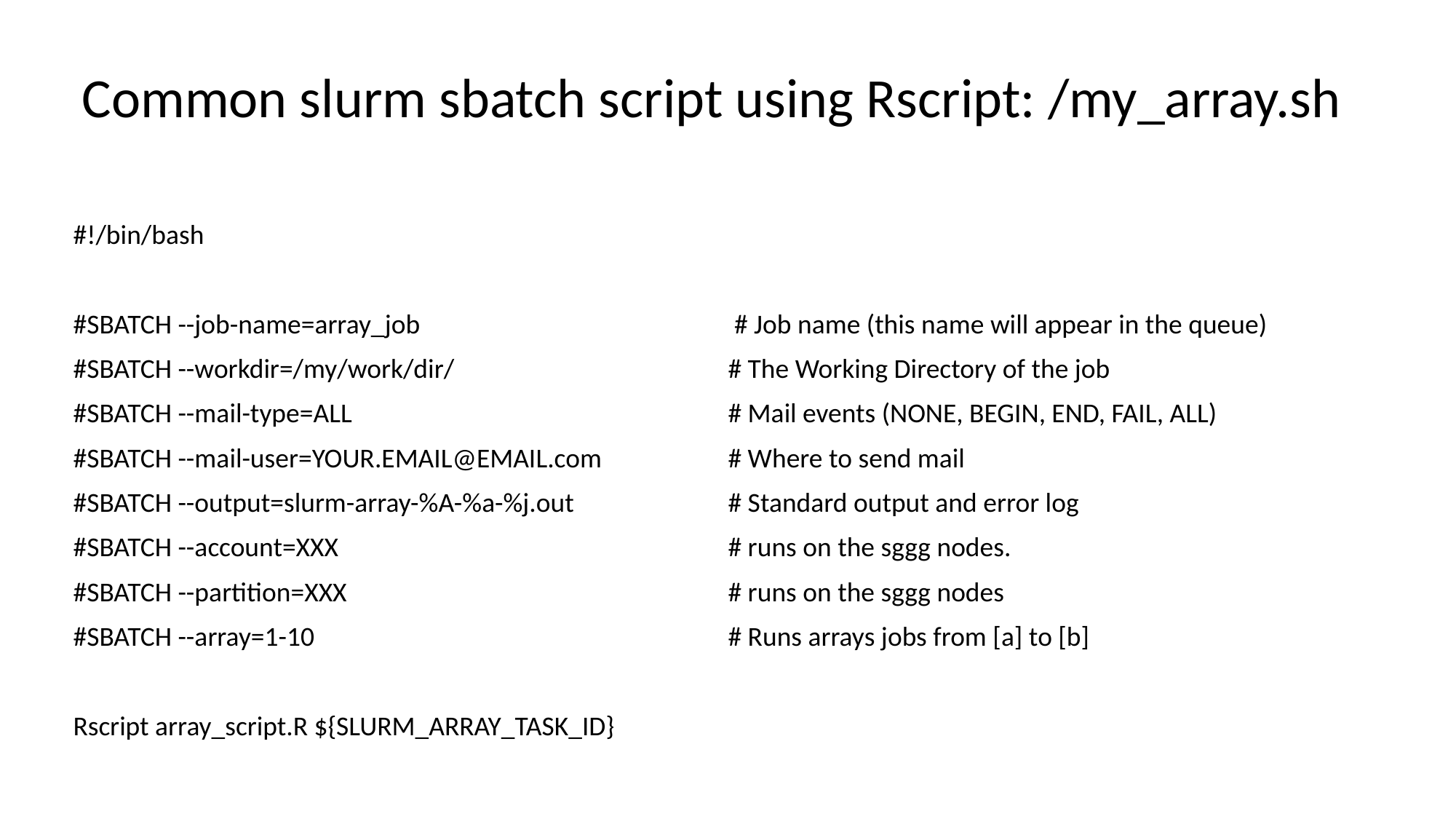

# Common slurm sbatch script using Rscript: /my_array.sh

#!/bin/bash

#SBATCH --job-name=array_job                    		 # Job name (this name will appear in the queue)
#SBATCH --workdir=/my/work/dir/		 	# The Working Directory of the job
#SBATCH --mail-type=ALL                         		 	# Mail events (NONE, BEGIN, END, FAIL, ALL)
#SBATCH --mail-user=YOUR.EMAIL@EMAIL.com         	# Where to send mail
#SBATCH --output=slurm-array-%A-%a-%j.out        	# Standard output and error log
#SBATCH --account=XXX                            		# runs on the sggg nodes.
#SBATCH --partition=XXX			                 	# runs on the sggg nodes
#SBATCH --array=1-10                            			# Runs arrays jobs from [a] to [b]

Rscript array_script.R ${SLURM_ARRAY_TASK_ID}